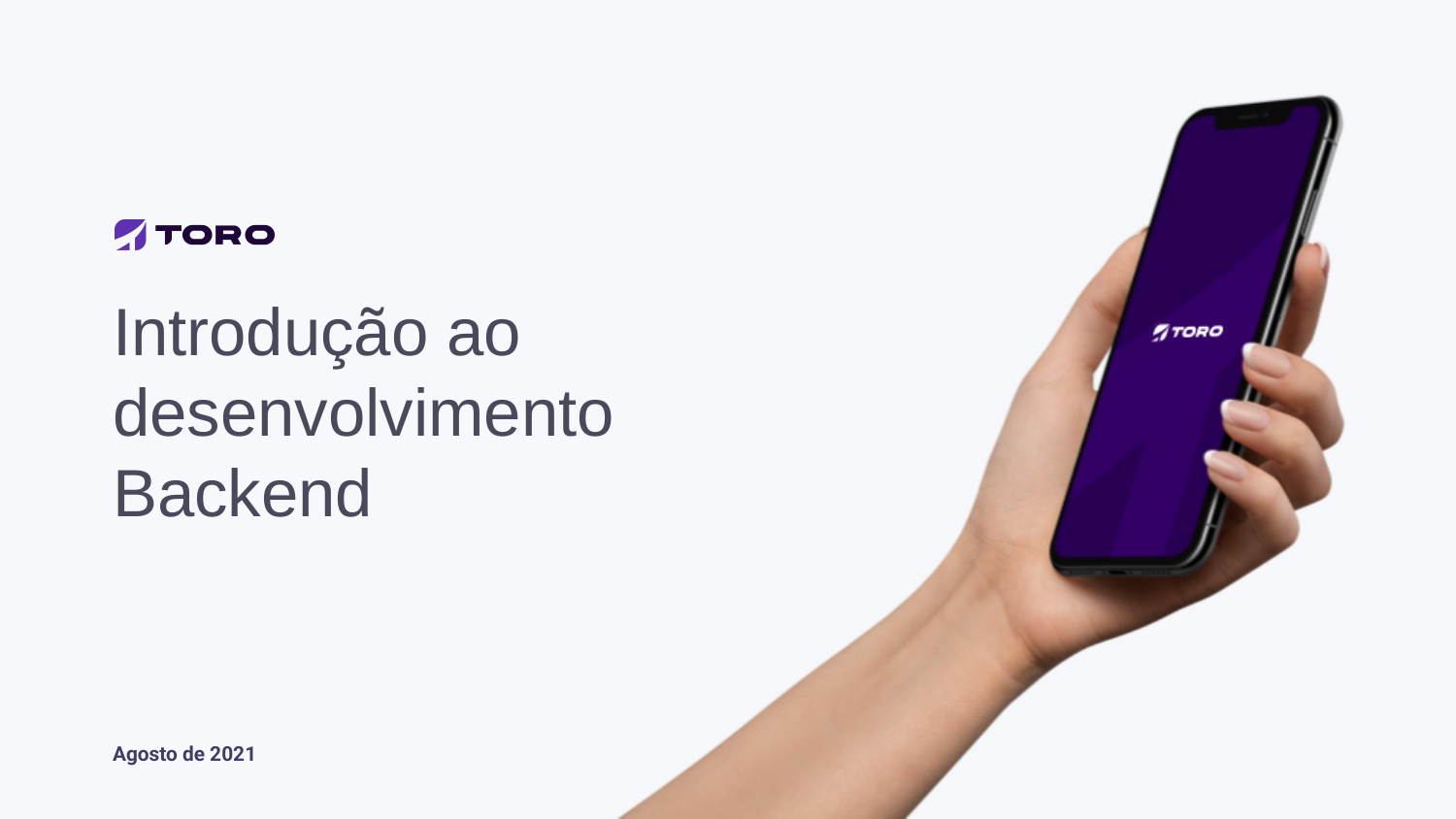

# Introdução ao desenvolvimento Backend
Agosto de 2021